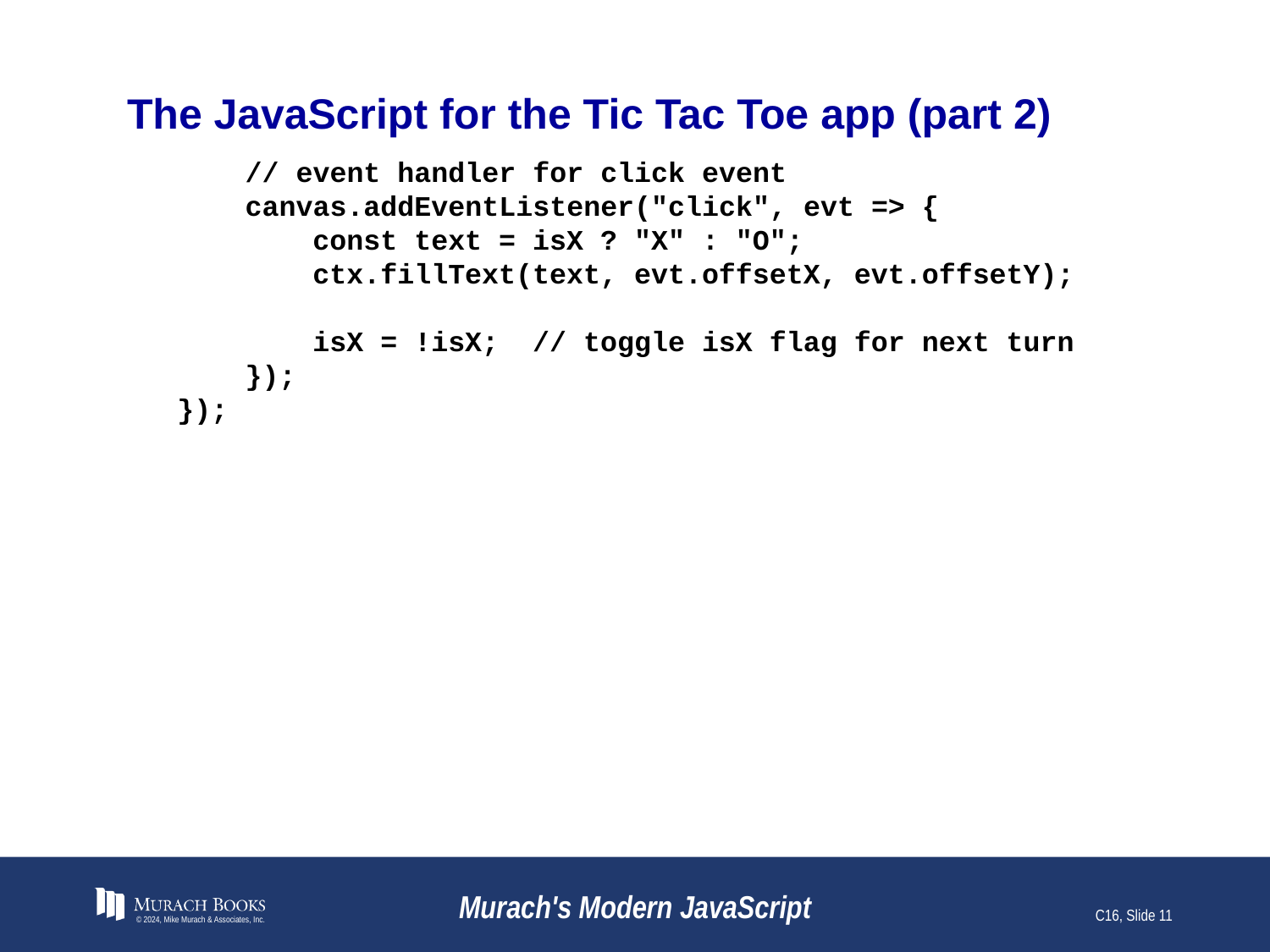

# The JavaScript for the Tic Tac Toe app (part 2)
    // event handler for click event
    canvas.addEventListener("click", evt => {
        const text = isX ? "X" : "O";
        ctx.fillText(text, evt.offsetX, evt.offsetY);

        isX = !isX;  // toggle isX flag for next turn
    });
});
© 2024, Mike Murach & Associates, Inc.
Murach's Modern JavaScript

C16, Slide 11